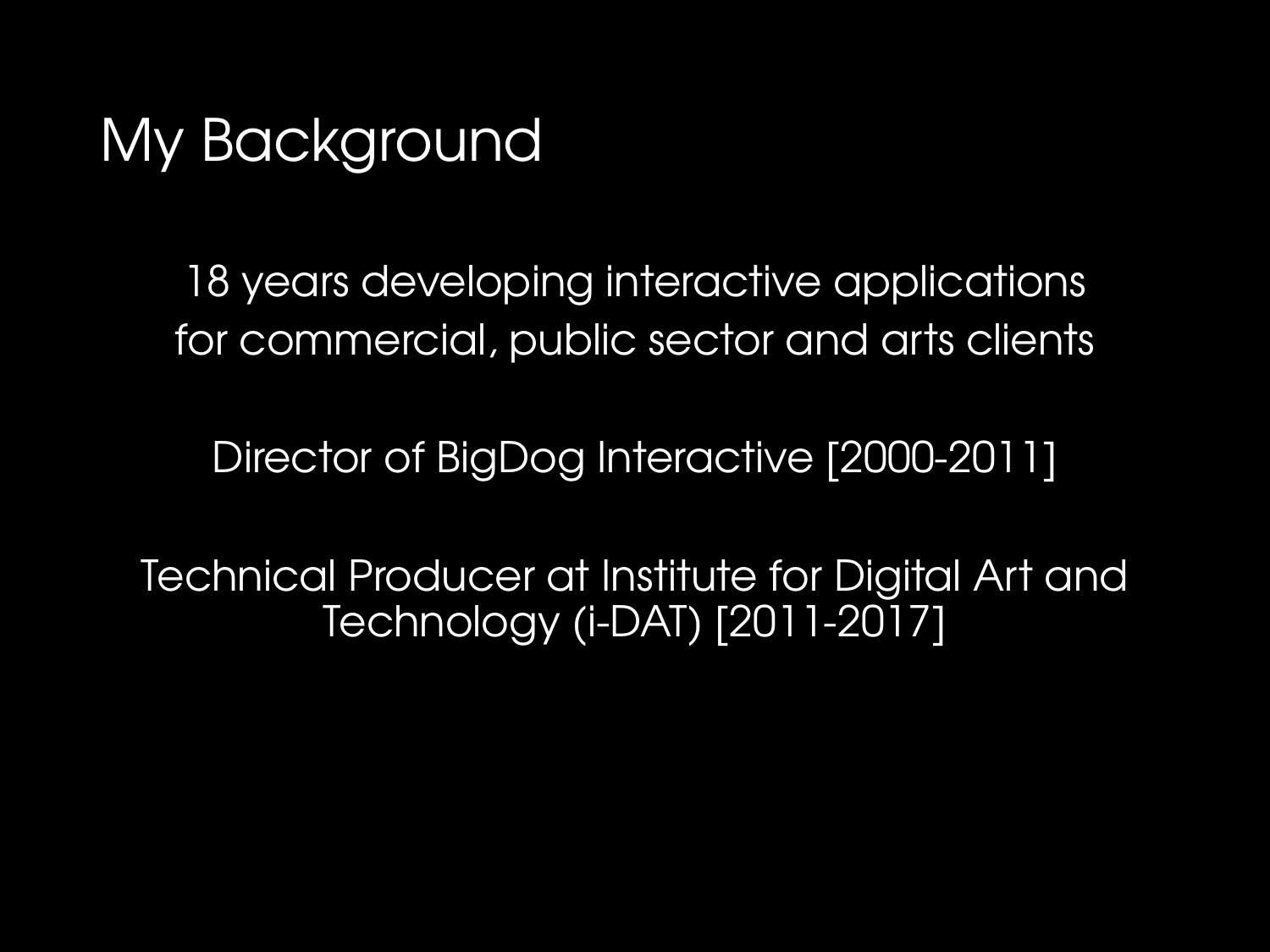

# My Background
18 years developing interactive applications
for commercial, public sector and arts clients

Director of BigDog Interactive [2000-2011]

Technical Producer at Institute for Digital Art and Technology (i-DAT) [2011-2017]